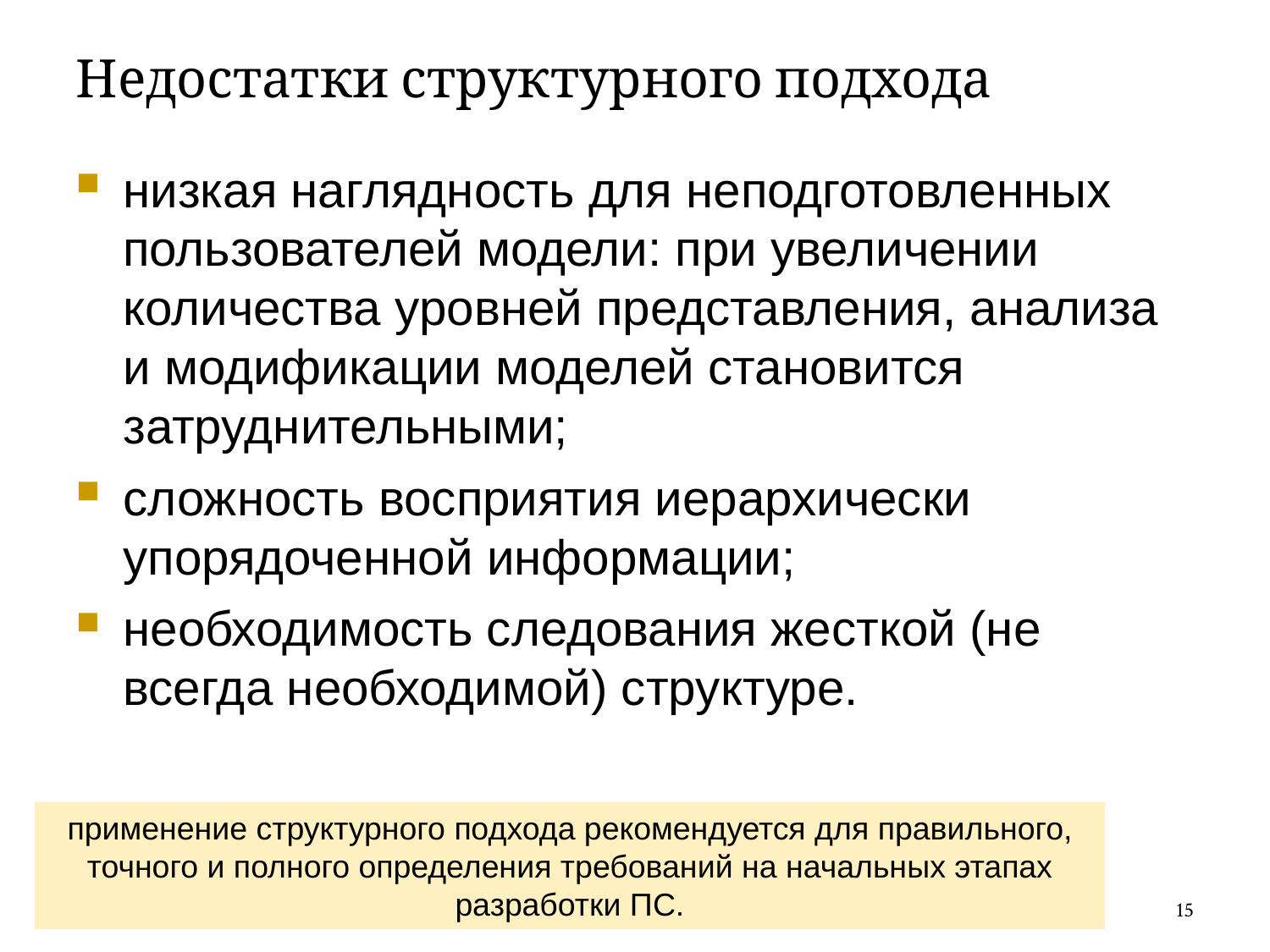

Недостатки структурного подхода
низкая наглядность для неподготовленных пользователей модели: при увеличении количества уровней представления, анализа и модификации моделей становится затруднительными;
сложность восприятия иерархически упорядоченной информации;
необходимость следования жесткой (не всегда необходимой) структуре.

применение структурного подхода рекомендуется для правильного, точного и полного определения требований на начальных этапах разработки ПС.
15